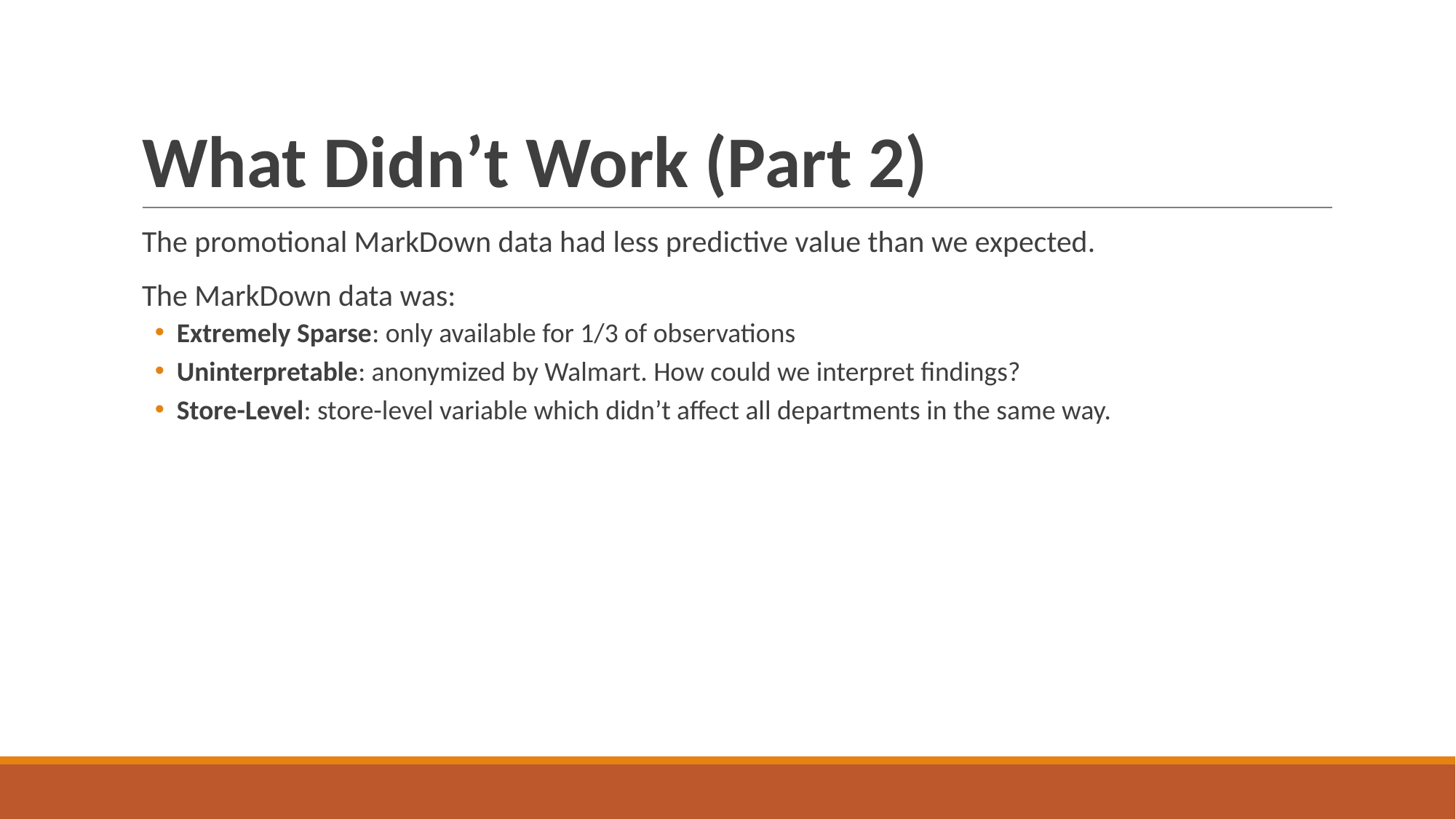

# What Didn’t Work (Part 2)
The promotional MarkDown data had less predictive value than we expected.
The MarkDown data was:
Extremely Sparse: only available for 1/3 of observations
Uninterpretable: anonymized by Walmart. How could we interpret findings?
Store-Level: store-level variable which didn’t affect all departments in the same way.